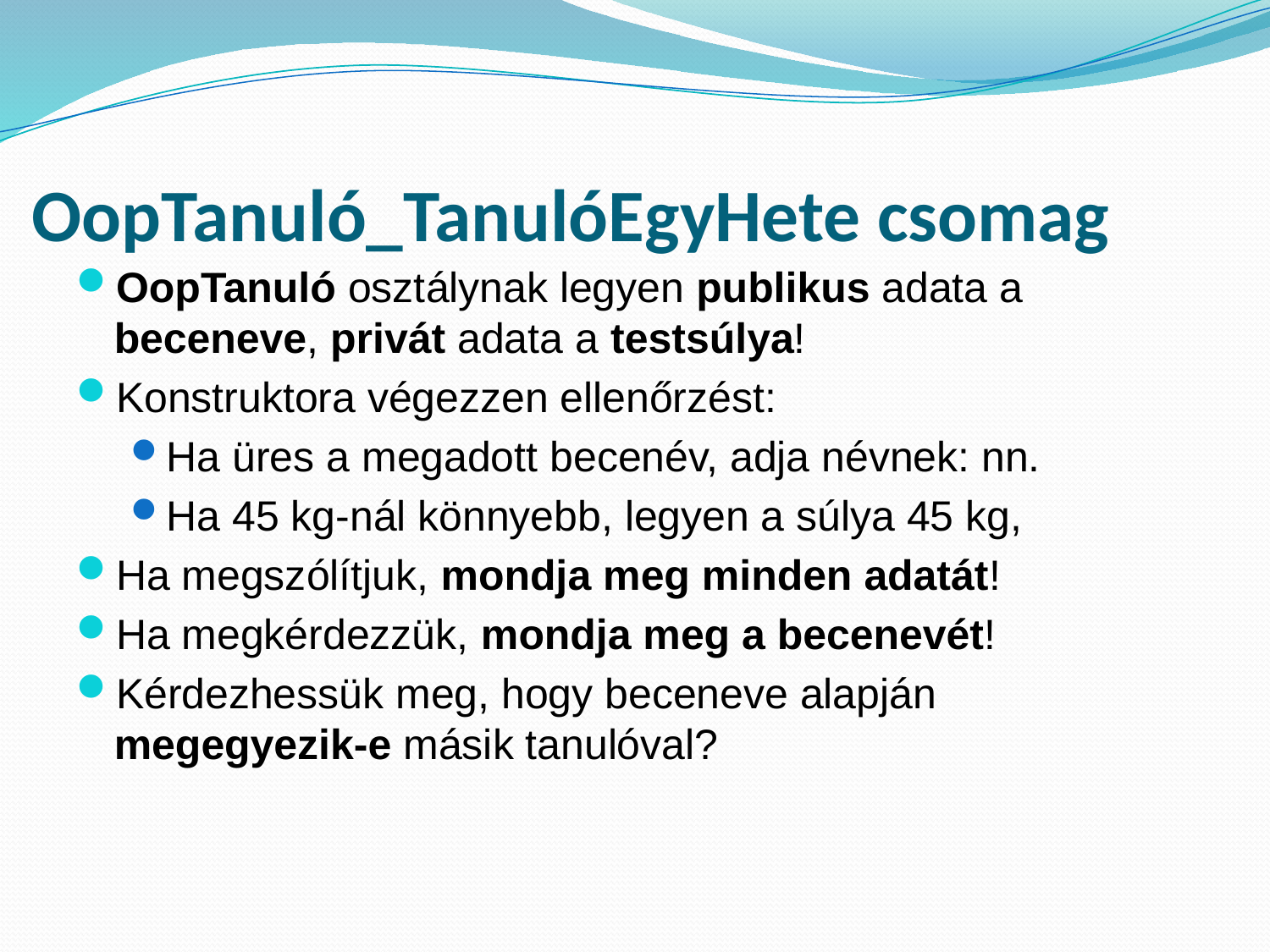

# OopTanuló_TanulóEgyHete csomag
OopTanuló osztálynak legyen publikus adata a beceneve, privát adata a testsúlya!
Konstruktora végezzen ellenőrzést:
Ha üres a megadott becenév, adja névnek: nn.
Ha 45 kg-nál könnyebb, legyen a súlya 45 kg,
Ha megszólítjuk, mondja meg minden adatát!
Ha megkérdezzük, mondja meg a becenevét!
Kérdezhessük meg, hogy beceneve alapján megegyezik-e másik tanulóval?